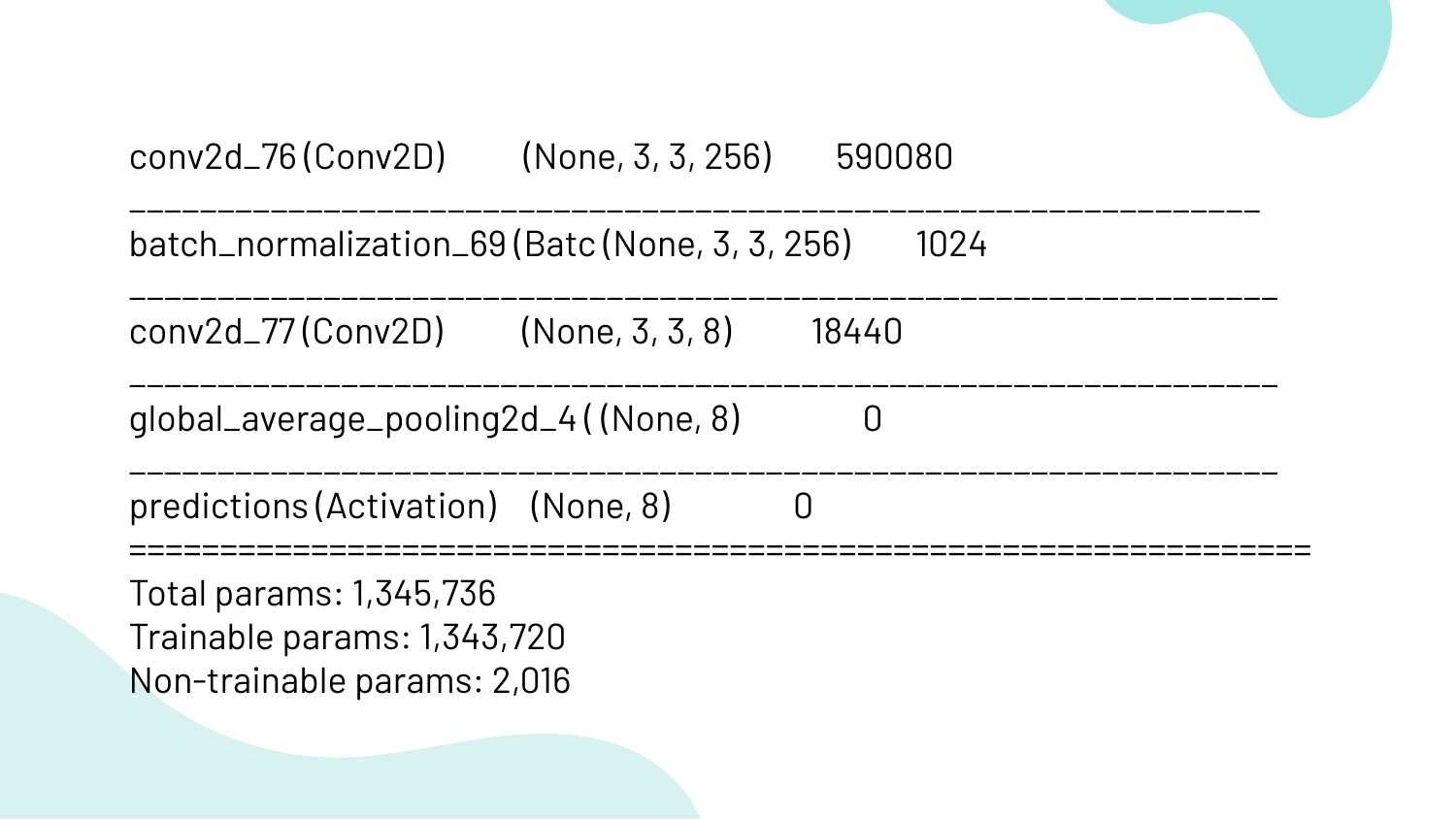

conv2d_76 (Conv2D)           (None, 3, 3, 256)         590080   ________________________________________________________________
batch_normalization_69 (Batc (None, 3, 3, 256)         1024     _________________________________________________________________
conv2d_77 (Conv2D)           (None, 3, 3, 8)           18440     _________________________________________________________________
global_average_pooling2d_4 ( (None, 8)                 0         _________________________________________________________________
predictions (Activation)     (None, 8)                 0      =================================================================
Total params: 1,345,736
Trainable params: 1,343,720
Non-trainable params: 2,016